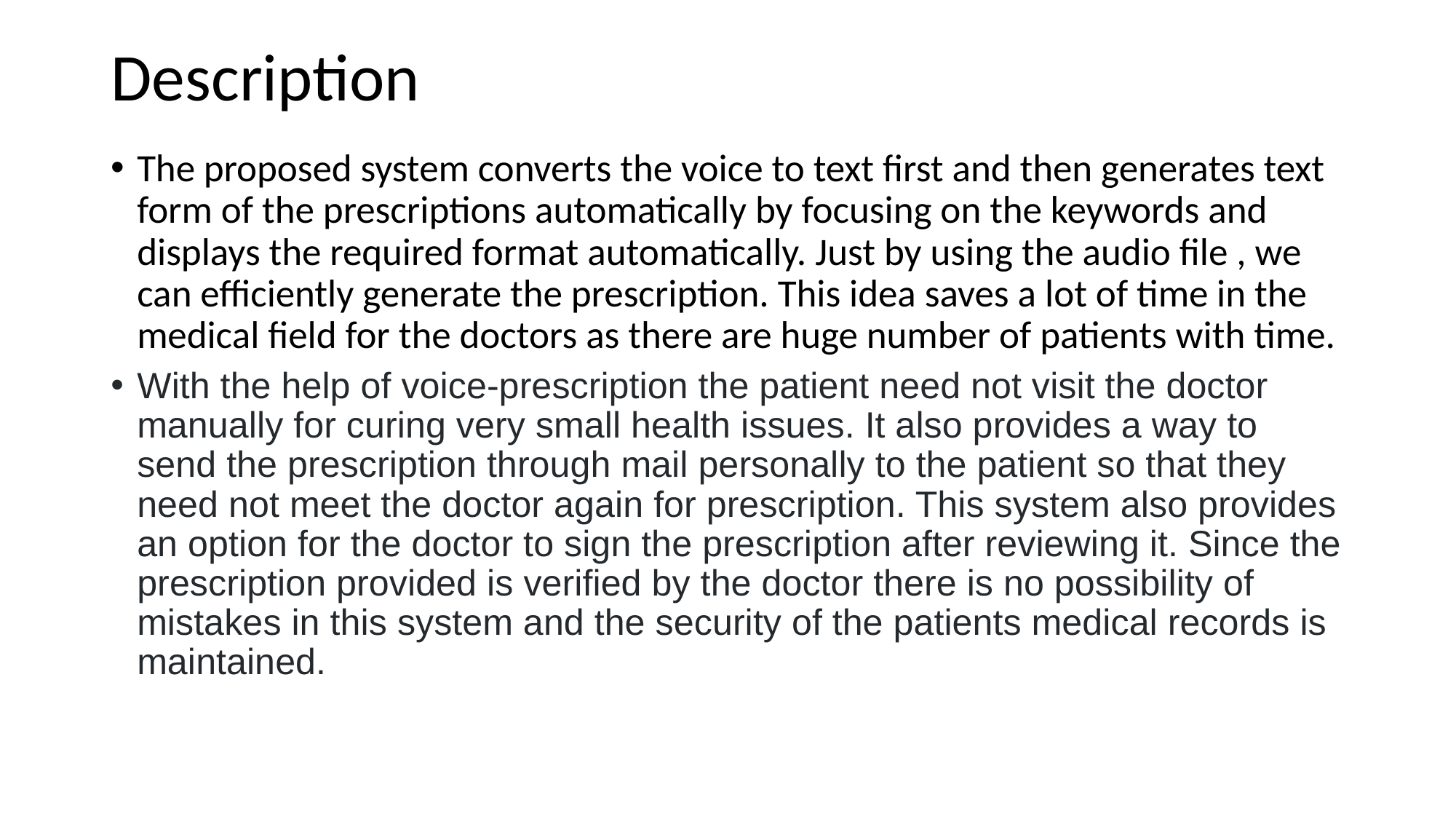

# Description
The proposed system converts the voice to text first and then generates text form of the prescriptions automatically by focusing on the keywords and displays the required format automatically. Just by using the audio file , we can efficiently generate the prescription. This idea saves a lot of time in the medical field for the doctors as there are huge number of patients with time.
With the help of voice-prescription the patient need not visit the doctor manually for curing very small health issues. It also provides a way to send the prescription through mail personally to the patient so that they need not meet the doctor again for prescription. This system also provides an option for the doctor to sign the prescription after reviewing it. Since the prescription provided is verified by the doctor there is no possibility of mistakes in this system and the security of the patients medical records is maintained.